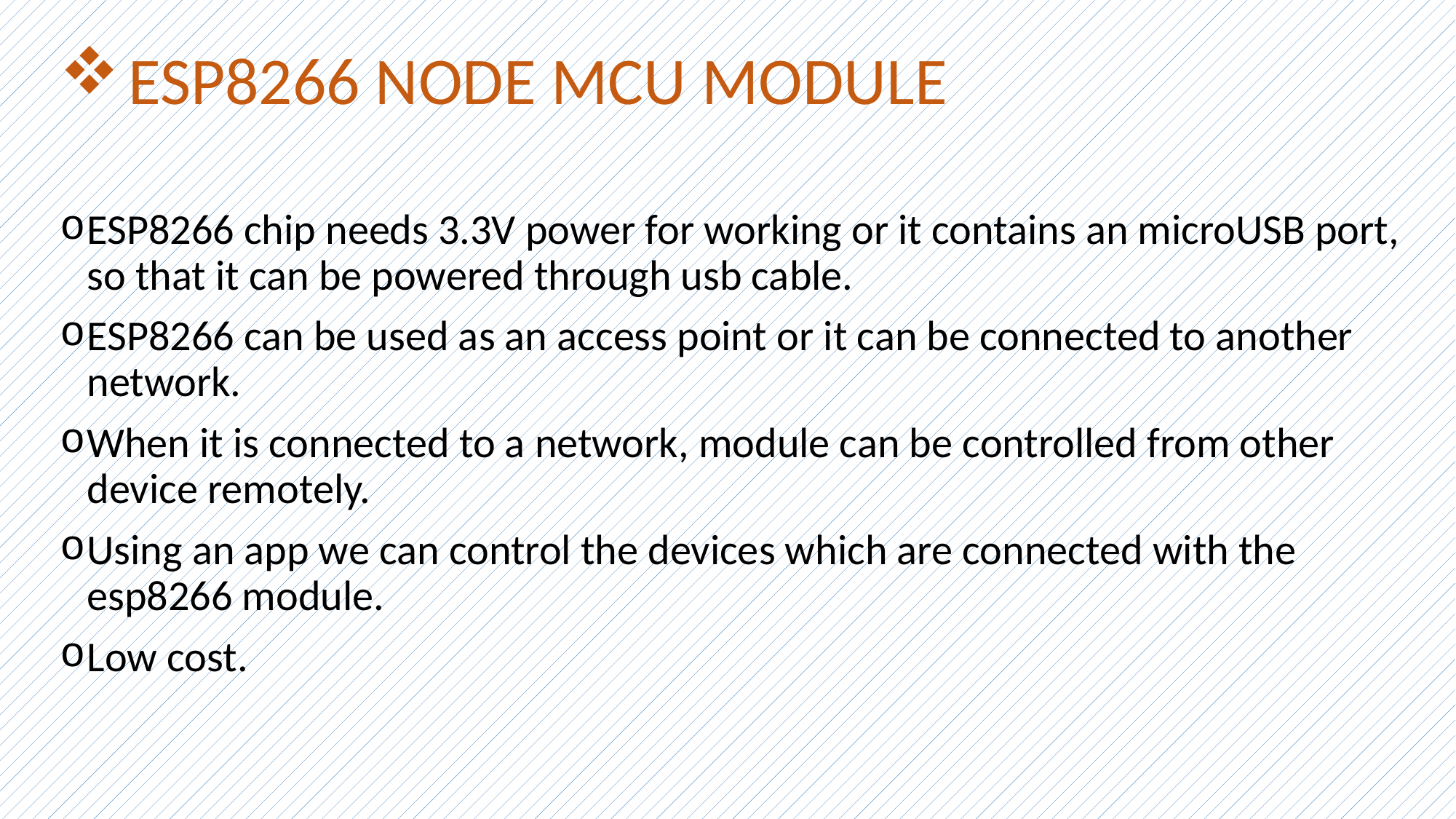

# ESP8266 NODE MCU MODULE
ESP8266 chip needs 3.3V power for working or it contains an microUSB port, so that it can be powered through usb cable.
ESP8266 can be used as an access point or it can be connected to another network.
When it is connected to a network, module can be controlled from other device remotely.
Using an app we can control the devices which are connected with the esp8266 module.
Low cost.